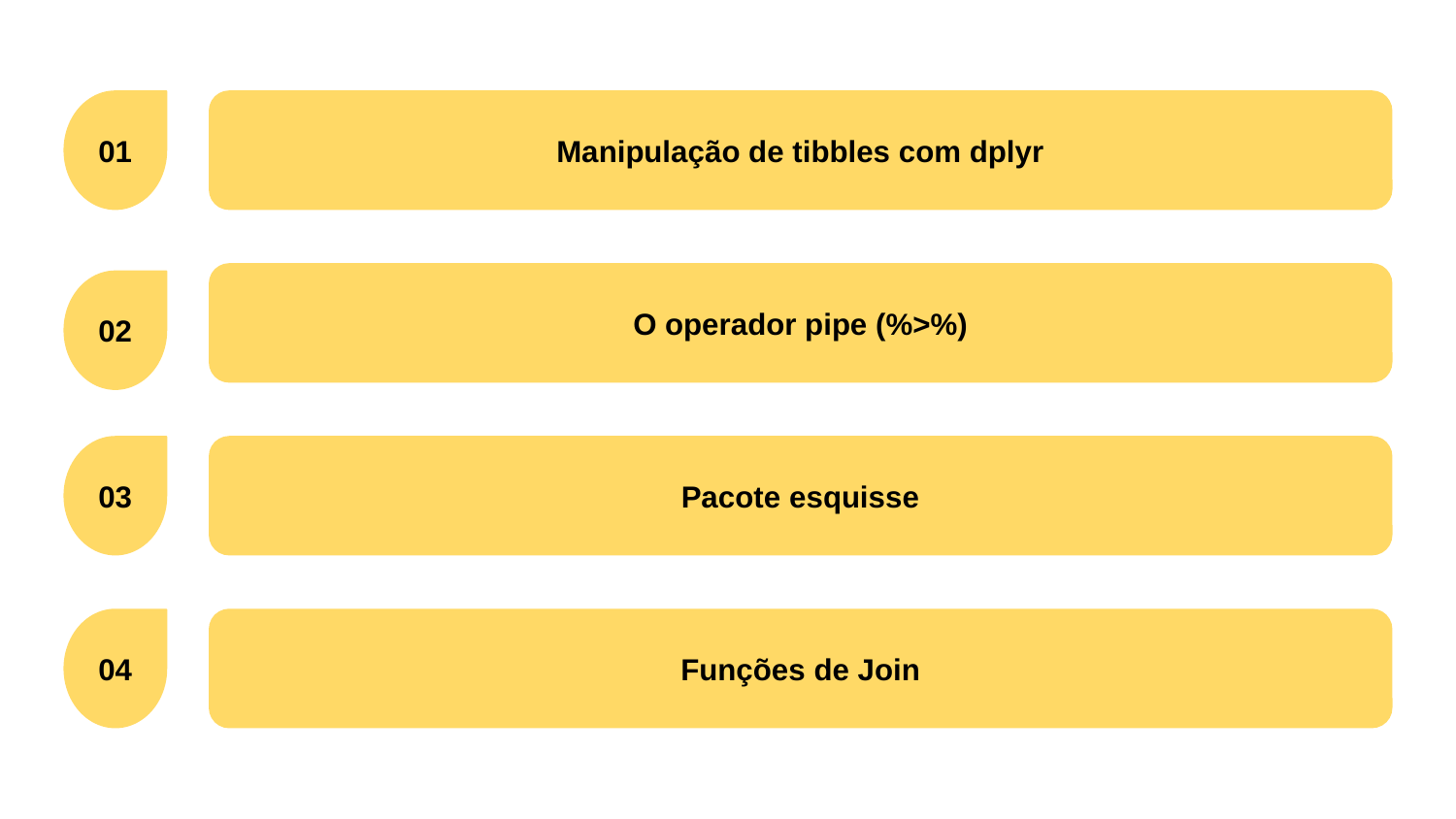

01
Manipulação de tibbles com dplyr
O operador pipe (%>%)
02
03
Pacote esquisse
04
Funções de Join